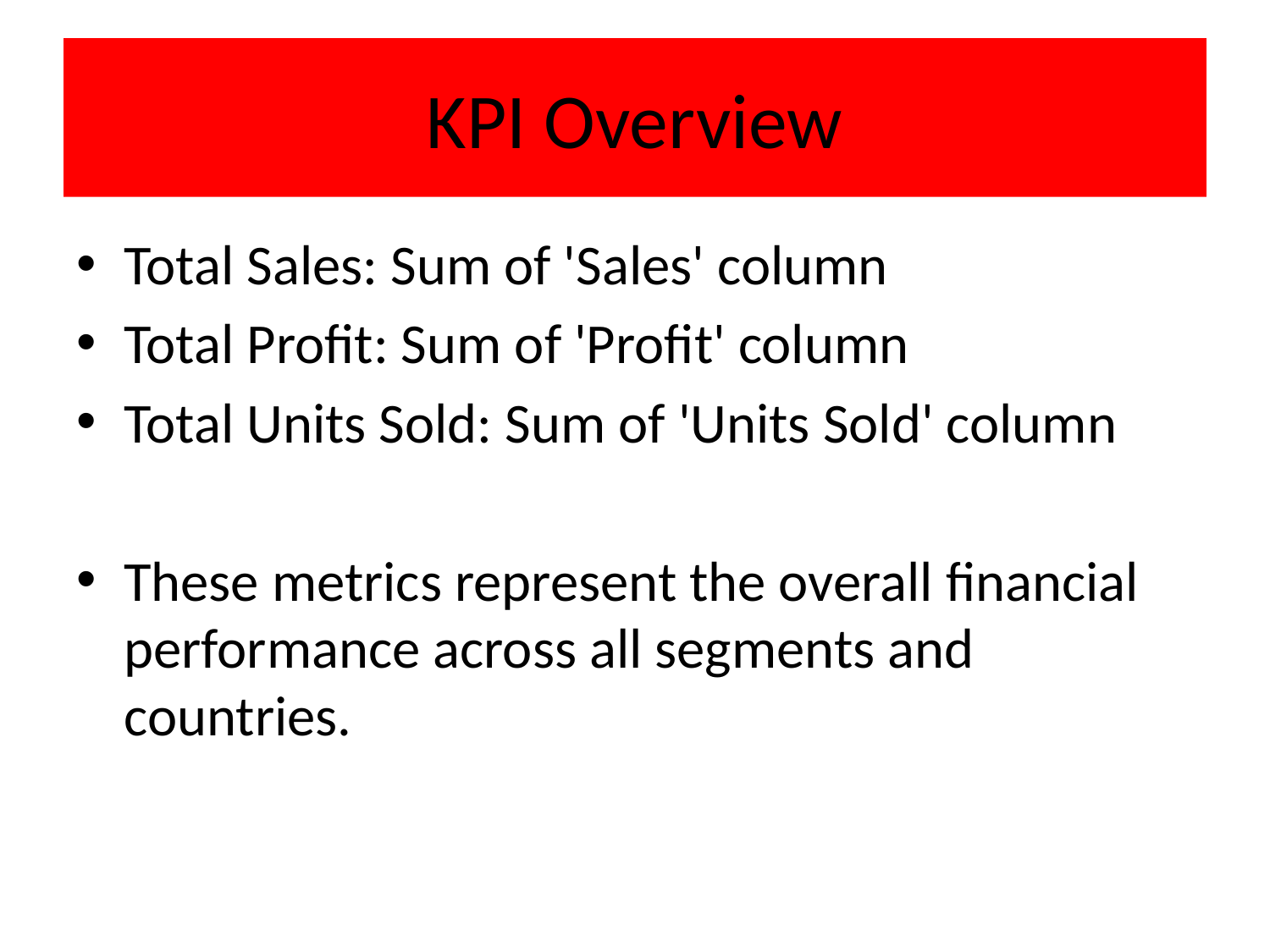

# KPI Overview
Total Sales: Sum of 'Sales' column
Total Profit: Sum of 'Profit' column
Total Units Sold: Sum of 'Units Sold' column

These metrics represent the overall financial performance across all segments and countries.